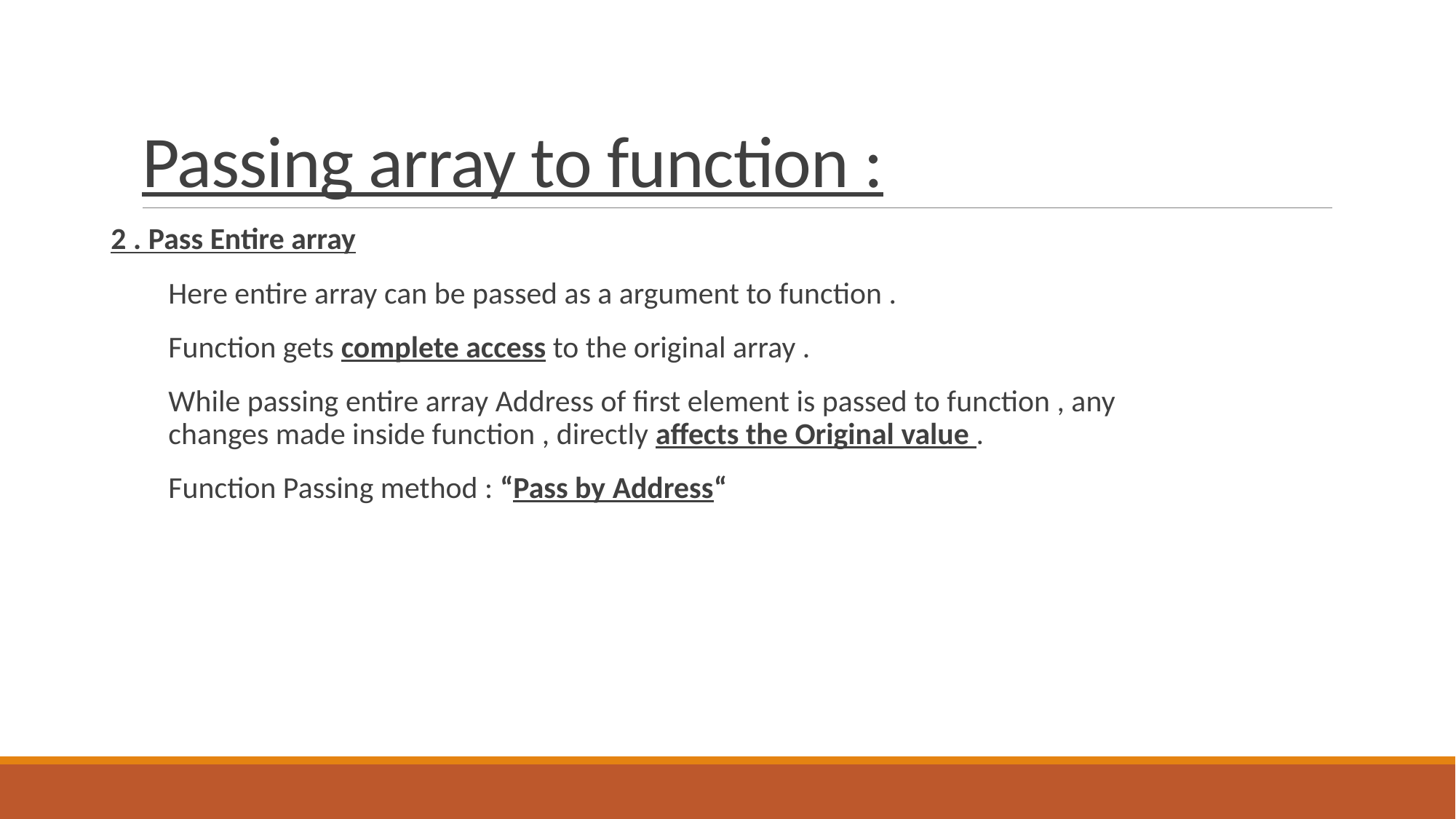

# Passing array to function :
2 . Pass Entire array
Here entire array can be passed as a argument to function .
Function gets complete access to the original array .
While passing entire array Address of first element is passed to function , any changes made inside function , directly affects the Original value .
Function Passing method : “Pass by Address“